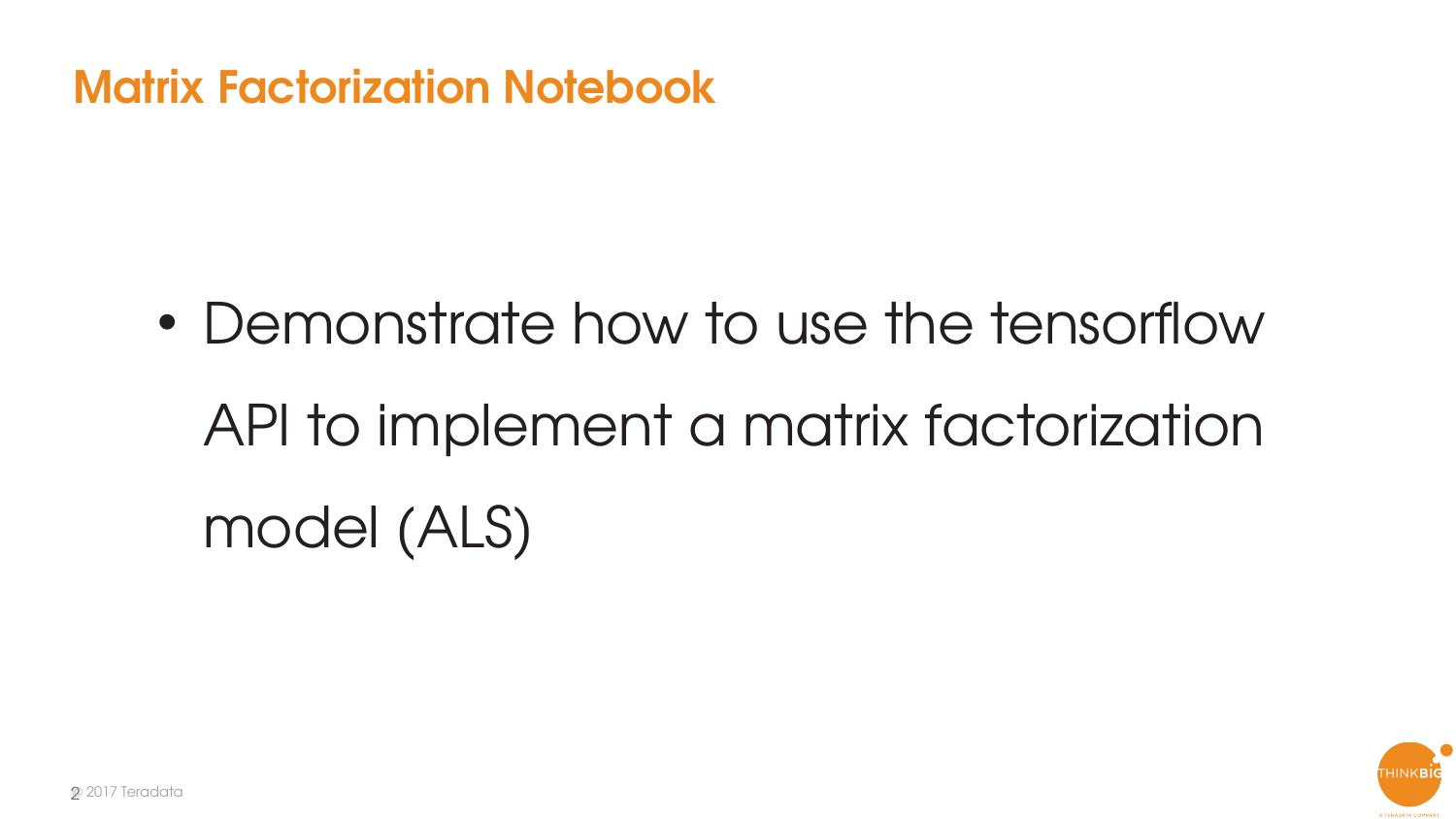

# Matrix Factorization Notebook
Demonstrate how to use the tensorflow API to implement a matrix factorization model (ALS)

© 2017 Teradata